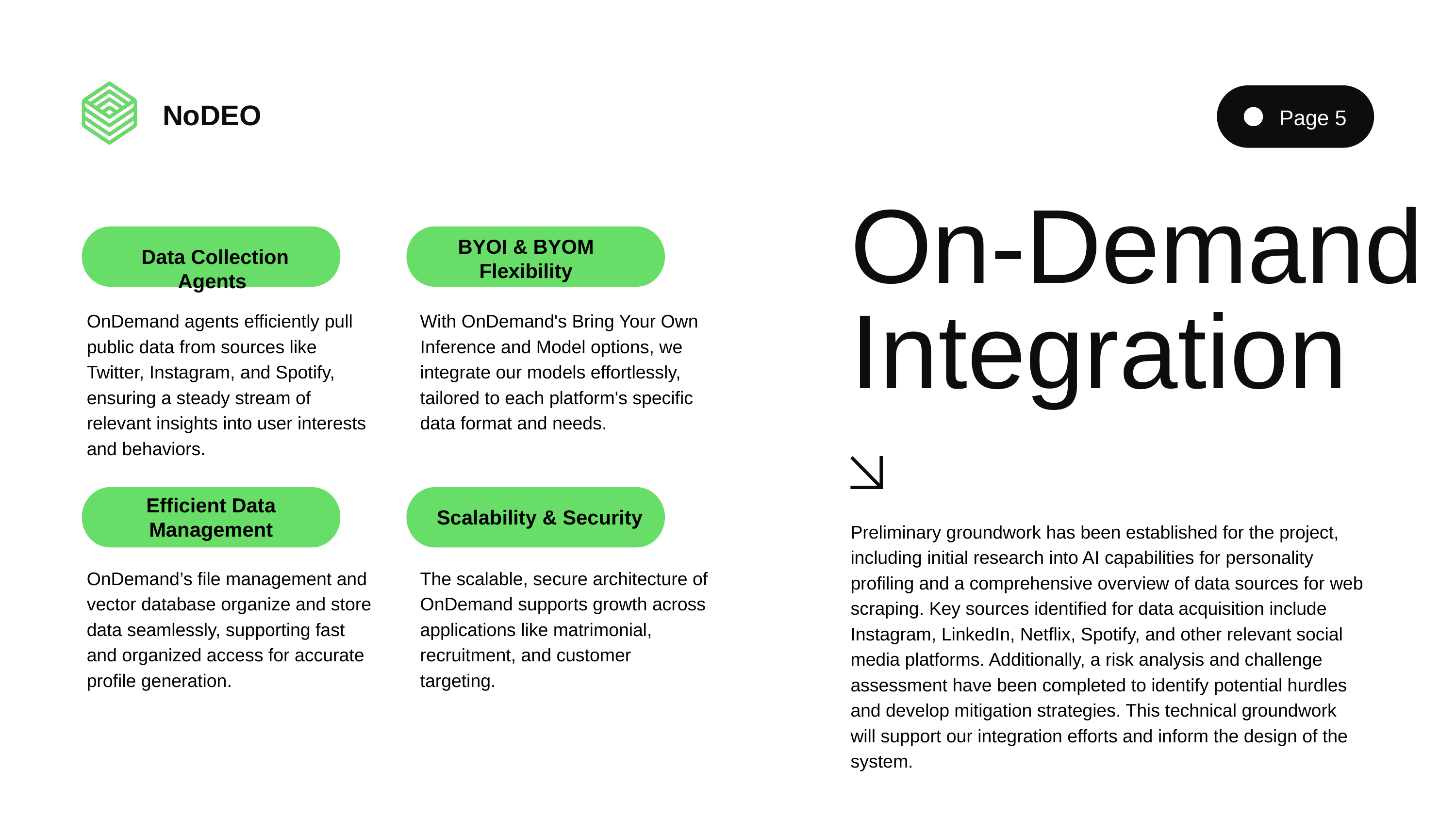

NoDEO
Page 5

On-Demand
Integration

BYOI & BYOM Flexibility
Data Collection Agents
OnDemand agents efficiently pull public data from sources like Twitter, Instagram, and Spotify, ensuring a steady stream of relevant insights into user interests and behaviors.
With OnDemand's Bring Your Own Inference and Model options, we integrate our models effortlessly, tailored to each platform's specific data format and needs.

Efficient Data Management
Scalability & Security
Preliminary groundwork has been established for the project, including initial research into AI capabilities for personality profiling and a comprehensive overview of data sources for web scraping. Key sources identified for data acquisition include Instagram, LinkedIn, Netflix, Spotify, and other relevant social media platforms. Additionally, a risk analysis and challenge assessment have been completed to identify potential hurdles and develop mitigation strategies. This technical groundwork will support our integration efforts and inform the design of the system.
OnDemand’s file management and vector database organize and store data seamlessly, supporting fast and organized access for accurate profile generation.
The scalable, secure architecture of OnDemand supports growth across applications like matrimonial, recruitment, and customer targeting.